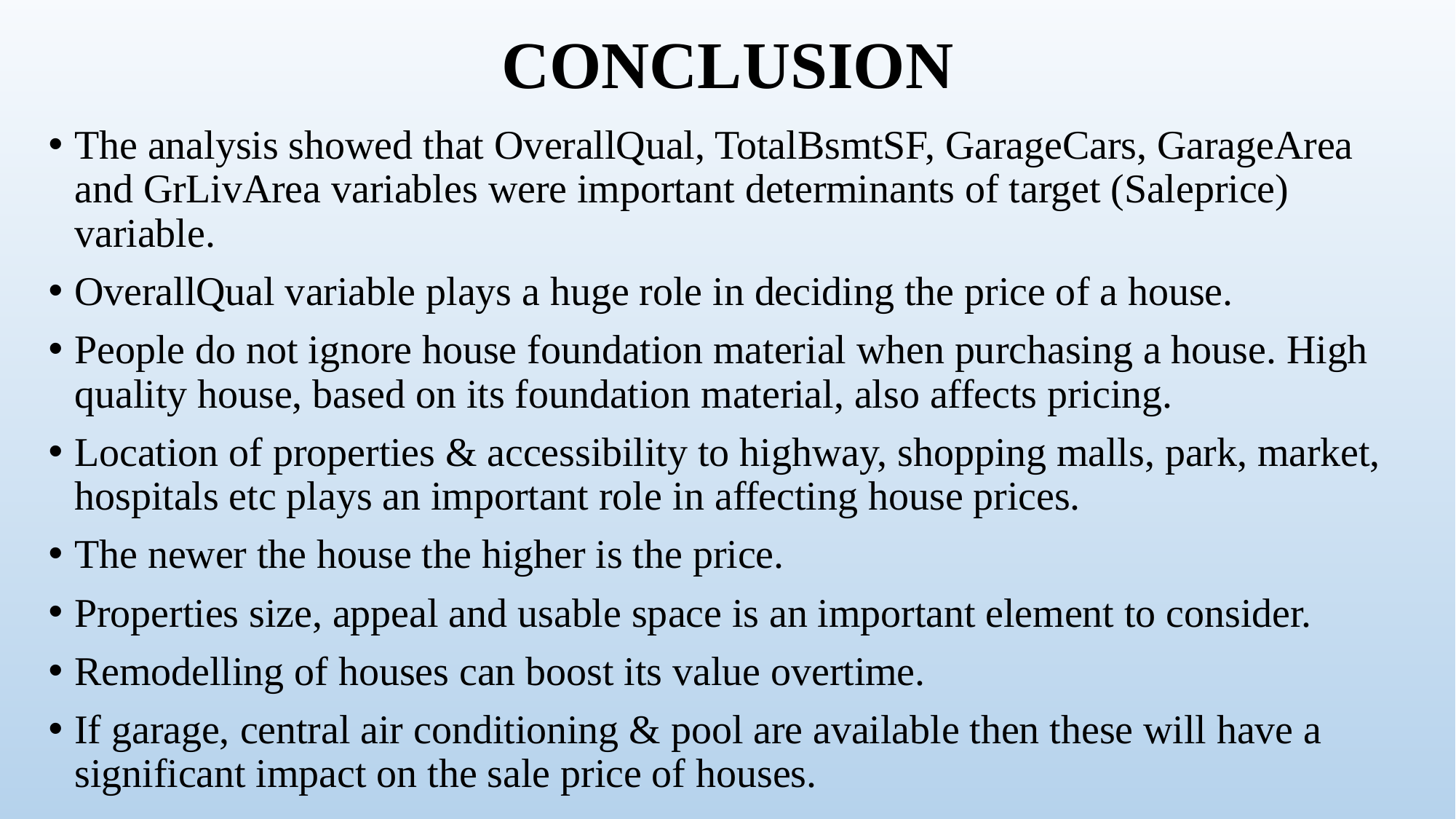

# CONCLUSION
The analysis showed that OverallQual, TotalBsmtSF, GarageCars, GarageArea and GrLivArea variables were important determinants of target (Saleprice) variable.
OverallQual variable plays a huge role in deciding the price of a house.
People do not ignore house foundation material when purchasing a house. High quality house, based on its foundation material, also affects pricing.
Location of properties & accessibility to highway, shopping malls, park, market, hospitals etc plays an important role in affecting house prices.
The newer the house the higher is the price.
Properties size, appeal and usable space is an important element to consider.
Remodelling of houses can boost its value overtime.
If garage, central air conditioning & pool are available then these will have a significant impact on the sale price of houses.